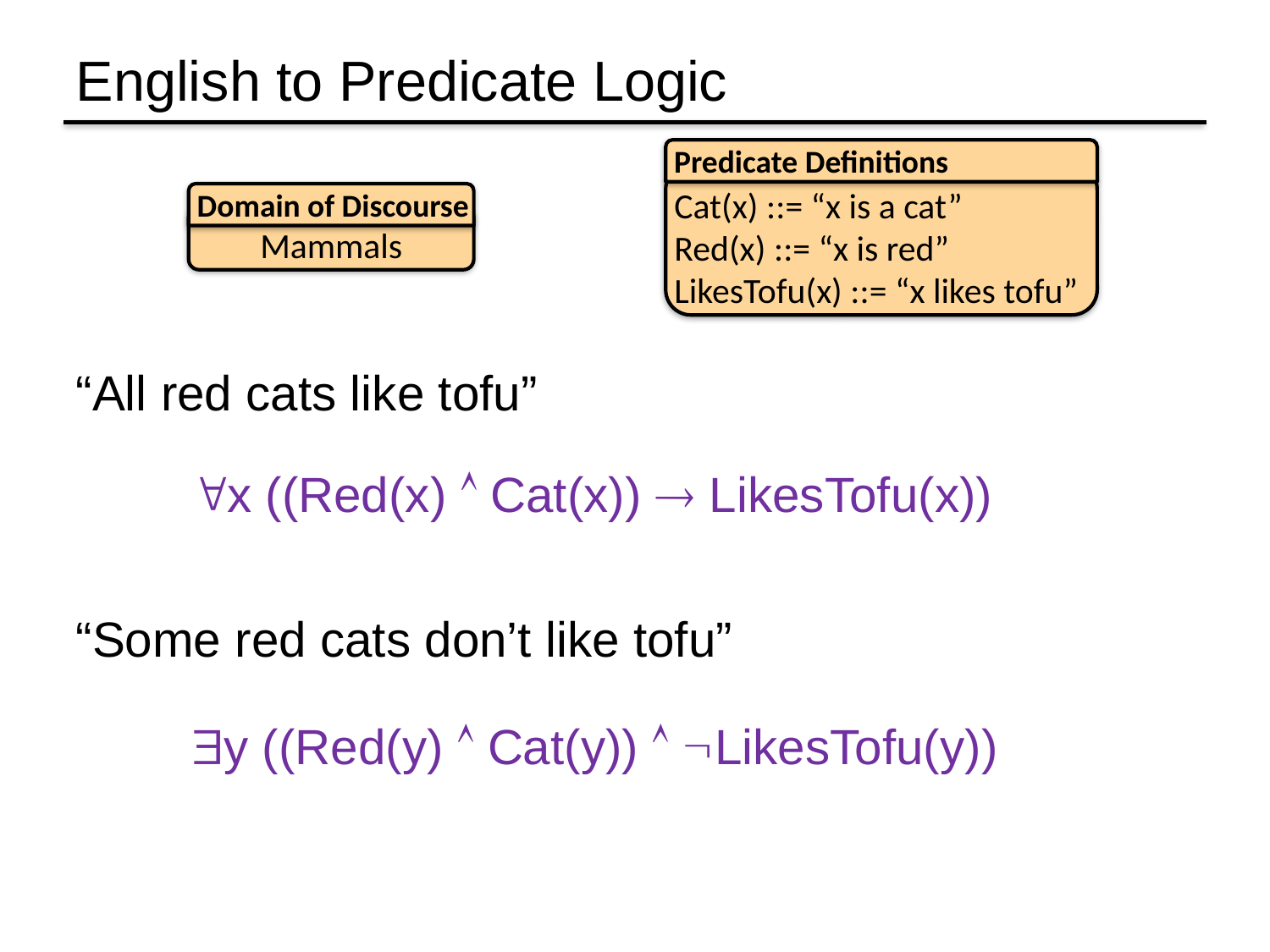

# English to Predicate Logic
Predicate Definitions
Cat(x) ::= “x is a cat”
Red(x) ::= “x is red”
LikesTofu(x) ::= “x likes tofu”
Domain of Discourse
Mammals
“All red cats like tofu”

“Some red cats don’t like tofu”
∀x ((Red(x) ∧ Cat(x)) → LikesTofu(x))
∃y ((Red(y) ∧ Cat(y)) ∧ ¬LikesTofu(y))